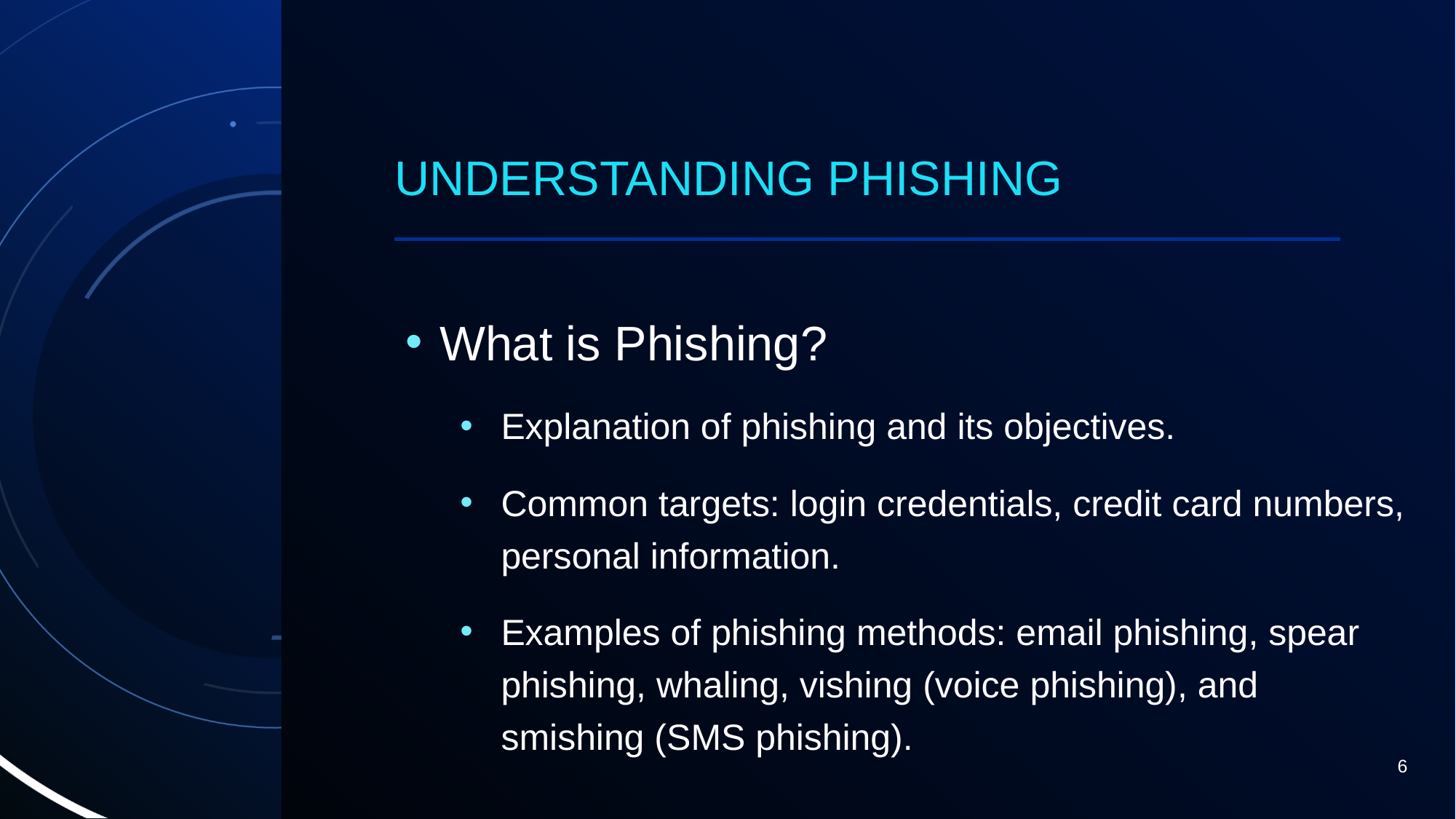

# Understanding Phishing
What is Phishing?
Explanation of phishing and its objectives.
Common targets: login credentials, credit card numbers, personal information.
Examples of phishing methods: email phishing, spear phishing, whaling, vishing (voice phishing), and smishing (SMS phishing).
6